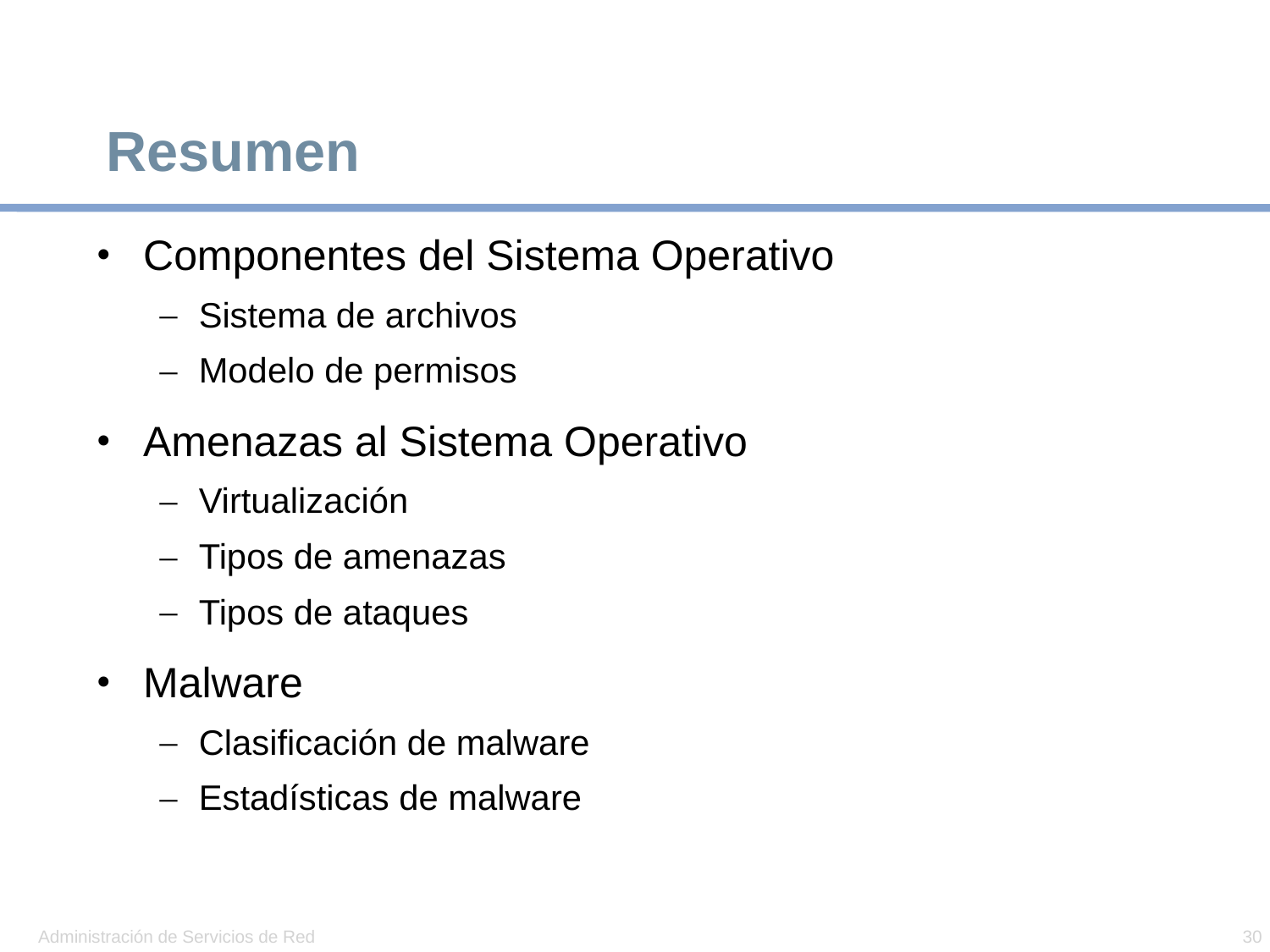

# Resumen
Componentes del Sistema Operativo
Sistema de archivos
Modelo de permisos
Amenazas al Sistema Operativo
Virtualización
Tipos de amenazas
Tipos de ataques
Malware
Clasificación de malware
Estadísticas de malware